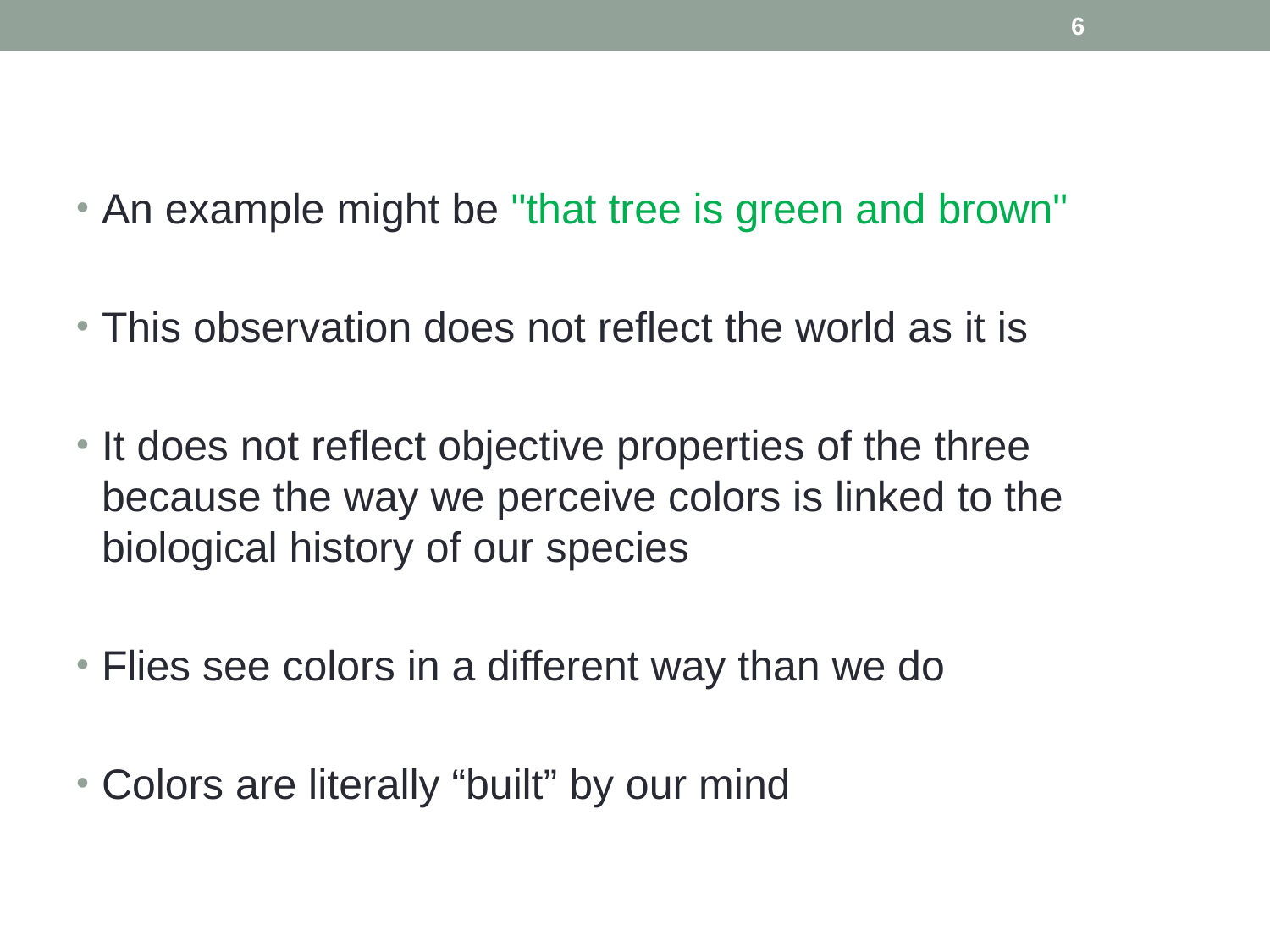

6
#

An example might be "that tree is green and brown"

This observation does not reflect the world as it is

It does not reflect objective properties of the three because the way we perceive colors is linked to the biological history of our species

Flies see colors in a different way than we do

Colors are literally “built” by our mind